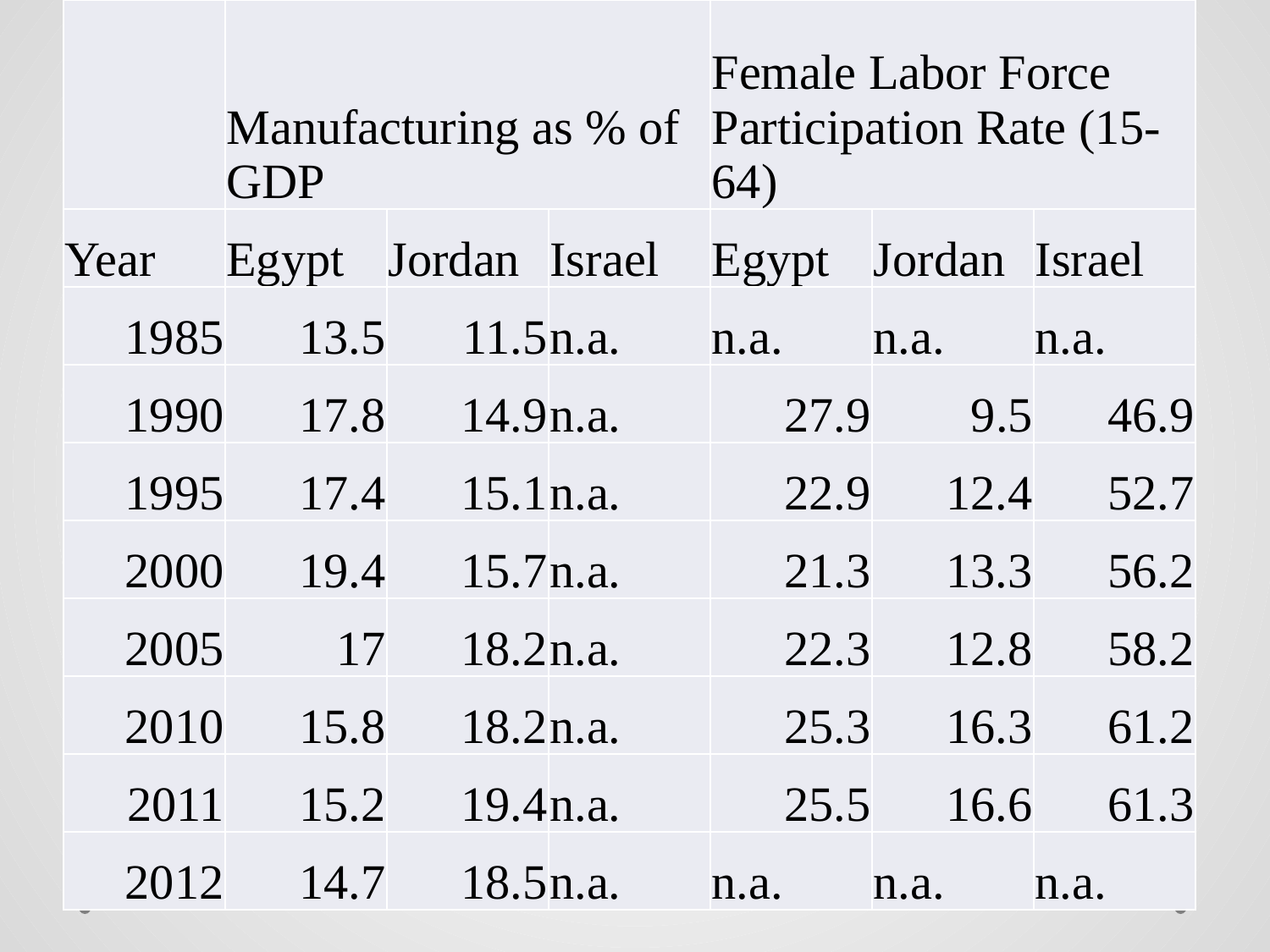

#
|  | Manufacturing as % of GDP |  |  | Female Labor Force Participation Rate (15-64) |  |  |
| --- | --- | --- | --- | --- | --- | --- |
| Year | Egypt | Jordan | Israel | Egypt | Jordan | Israel |
| 1985 | 13.5 | 11.5 | n.a. | n.a. | n.a. | n.a. |
| 1990 | 17.8 | 14.9 | n.a. | 27.9 | 9.5 | 46.9 |
| 1995 | 17.4 | 15.1 | n.a. | 22.9 | 12.4 | 52.7 |
| 2000 | 19.4 | 15.7 | n.a. | 21.3 | 13.3 | 56.2 |
| 2005 | 17 | 18.2 | n.a. | 22.3 | 12.8 | 58.2 |
| 2010 | 15.8 | 18.2 | n.a. | 25.3 | 16.3 | 61.2 |
| 2011 | 15.2 | 19.4 | n.a. | 25.5 | 16.6 | 61.3 |
| 2012 | 14.7 | 18.5 | n.a. | n.a. | n.a. | n.a. |